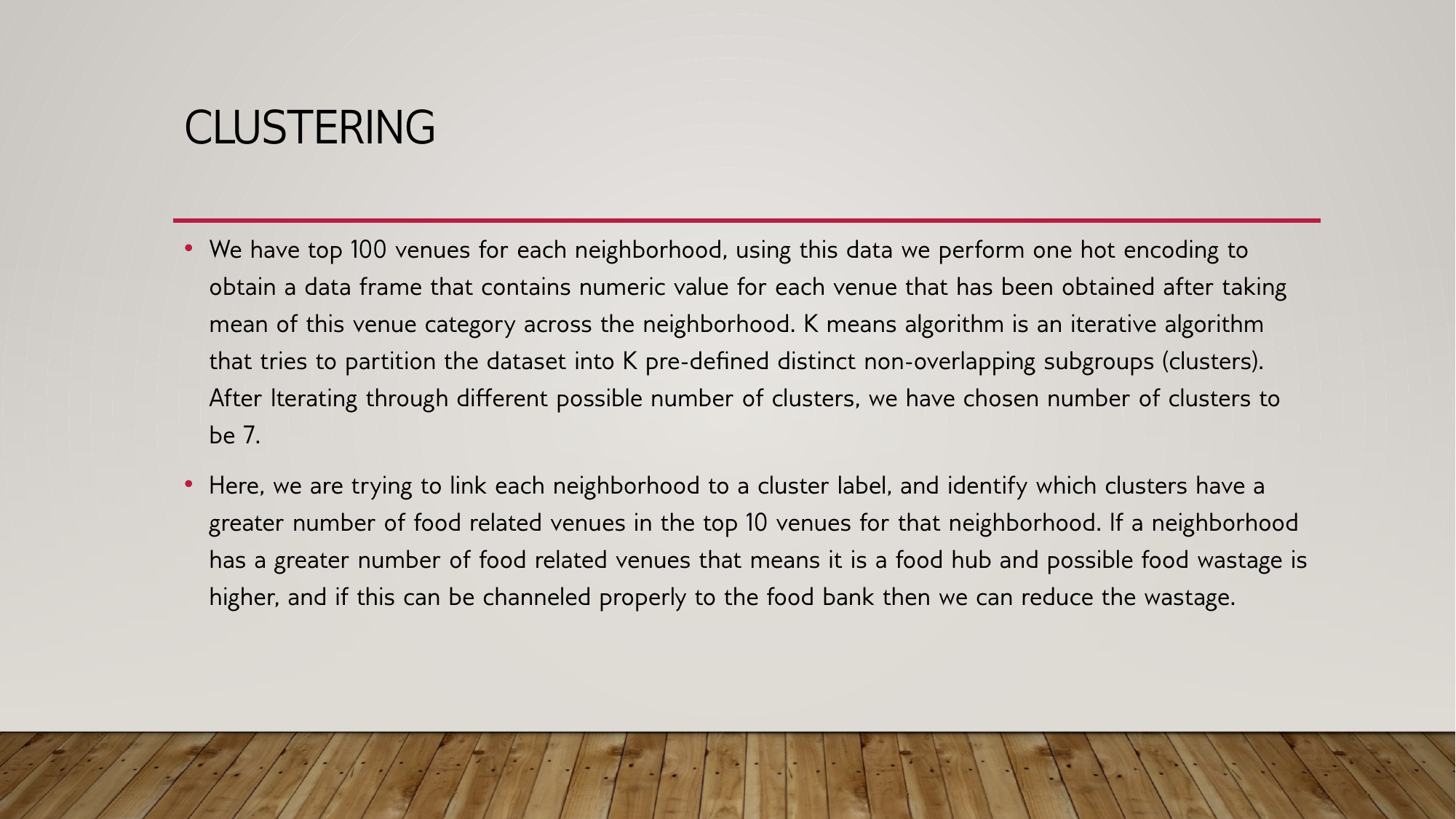

# clustering
We have top 100 venues for each neighborhood, using this data we perform one hot encoding to obtain a data frame that contains numeric value for each venue that has been obtained after taking mean of this venue category across the neighborhood. K means algorithm is an iterative algorithm that tries to partition the dataset into K pre-defined distinct non-overlapping subgroups (clusters).  After Iterating through different possible number of clusters, we have chosen number of clusters to be 7.
Here, we are trying to link each neighborhood to a cluster label, and identify which clusters have a greater number of food related venues in the top 10 venues for that neighborhood. If a neighborhood has a greater number of food related venues that means it is a food hub and possible food wastage is higher, and if this can be channeled properly to the food bank then we can reduce the wastage.